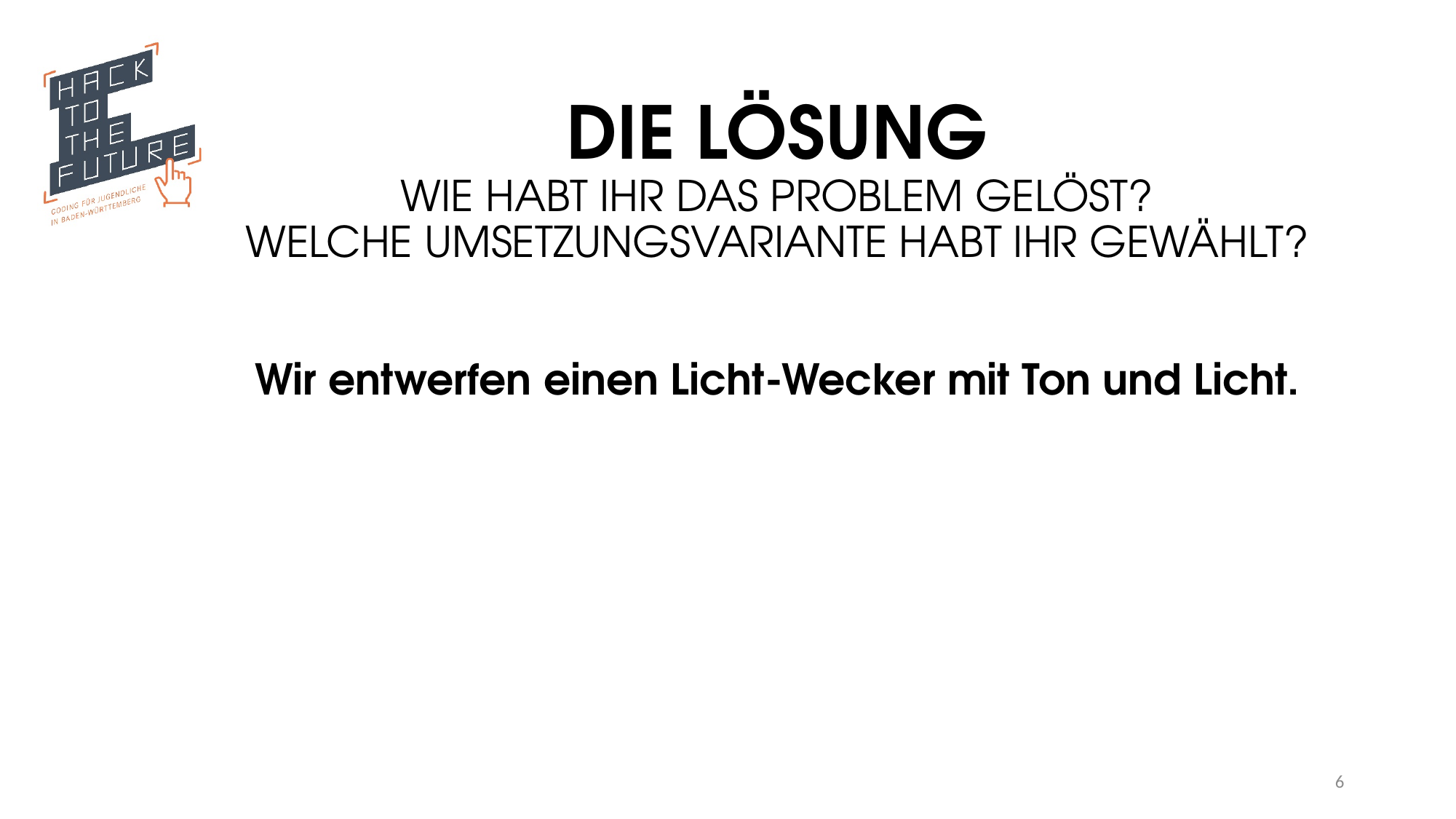

DIE LÖSUNG
WIE HABT IHR DAS PROBLEM GELÖST?
WELCHE UMSETZUNGSVARIANTE HABT IHR GEWÄHLT?

Wir entwerfen einen Licht-Wecker mit Ton und Licht.
6